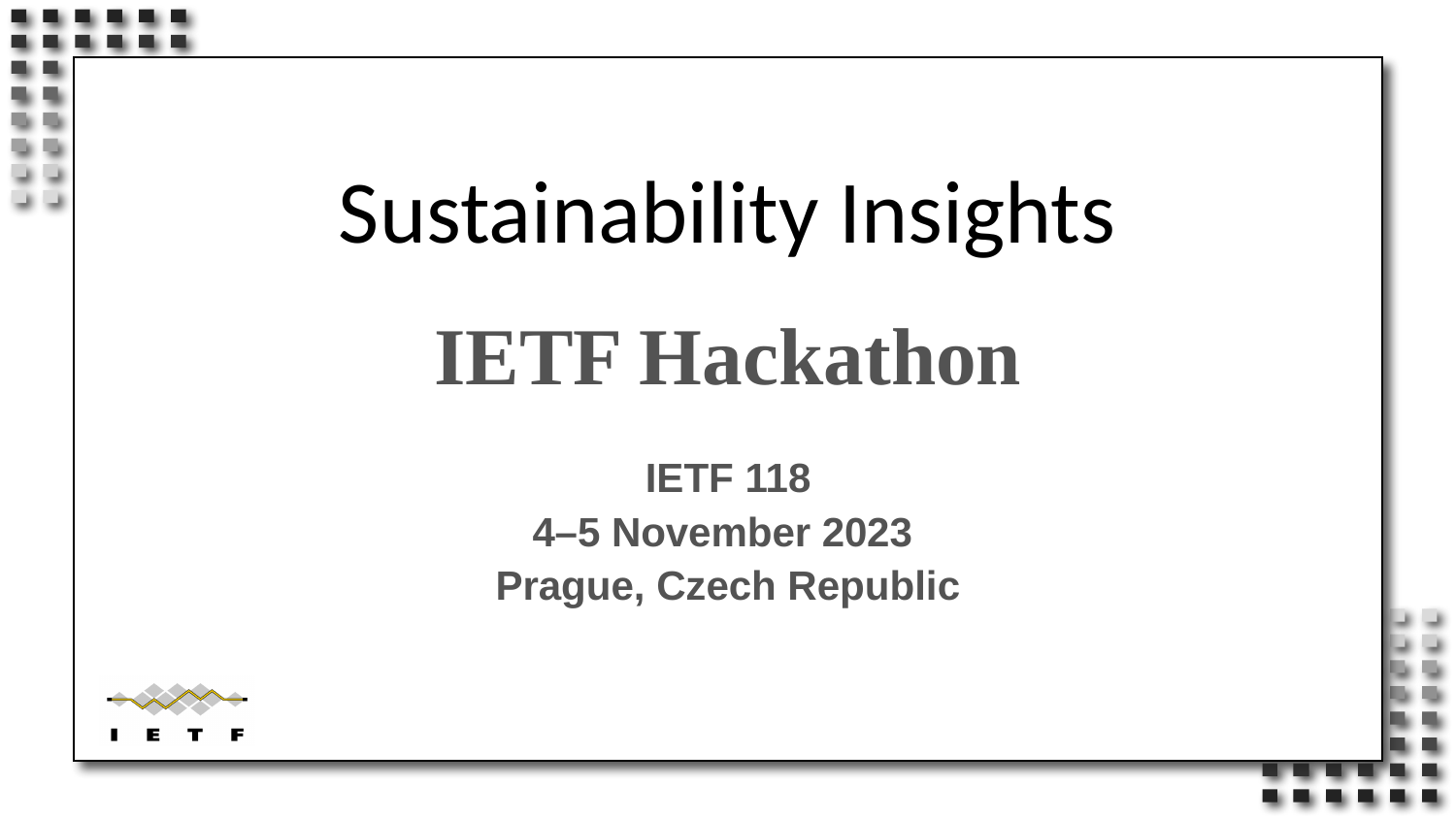

Sustainability Insights
# IETF Hackathon
IETF 118
4–5 November 2023
Prague, Czech Republic